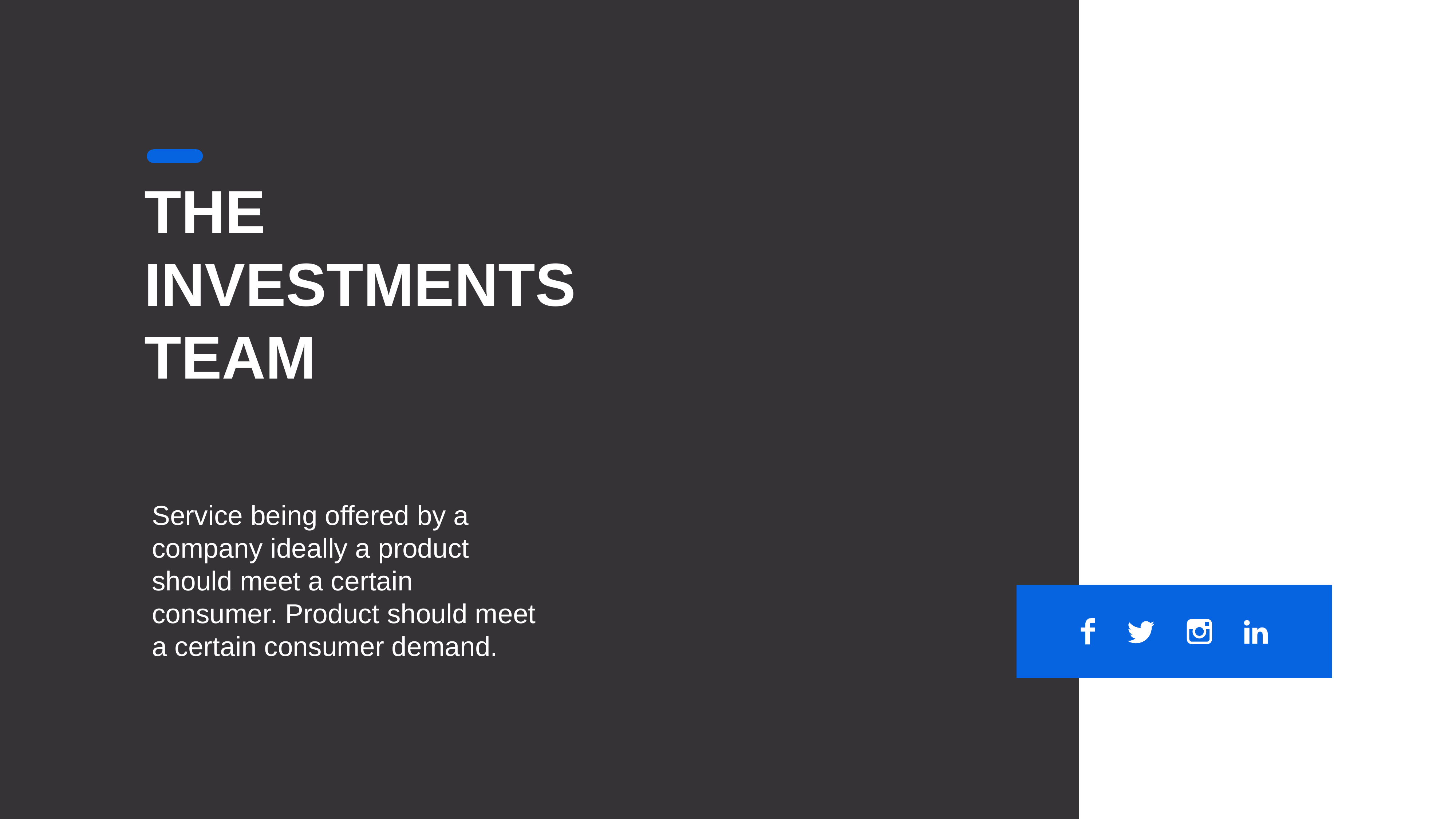

THE INVESTMENTS TEAM
Service being offered by a company ideally a product should meet a certain consumer. Product should meet a certain consumer demand.